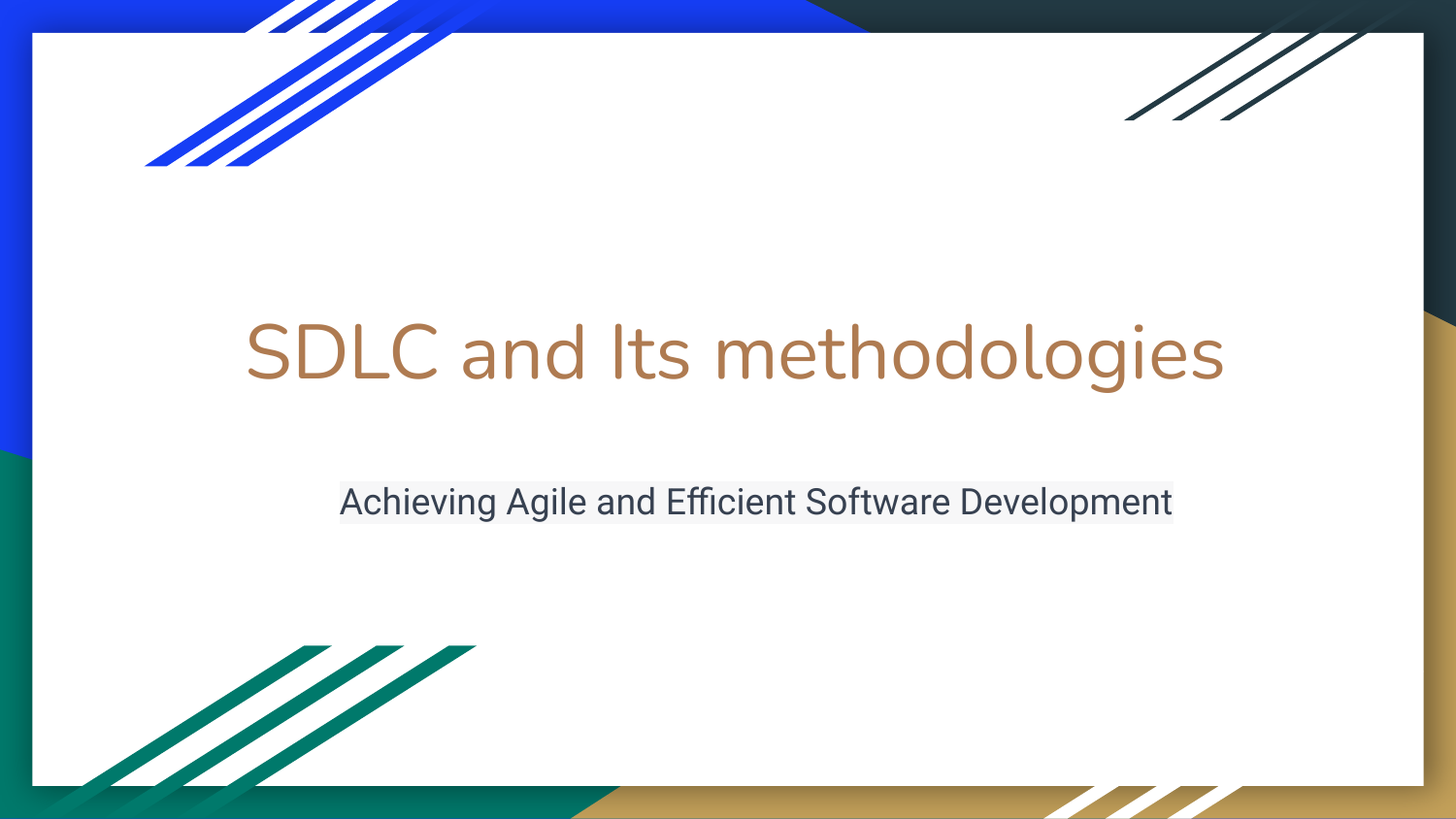

# SDLC and Its methodologies
Achieving Agile and Efficient Software Development